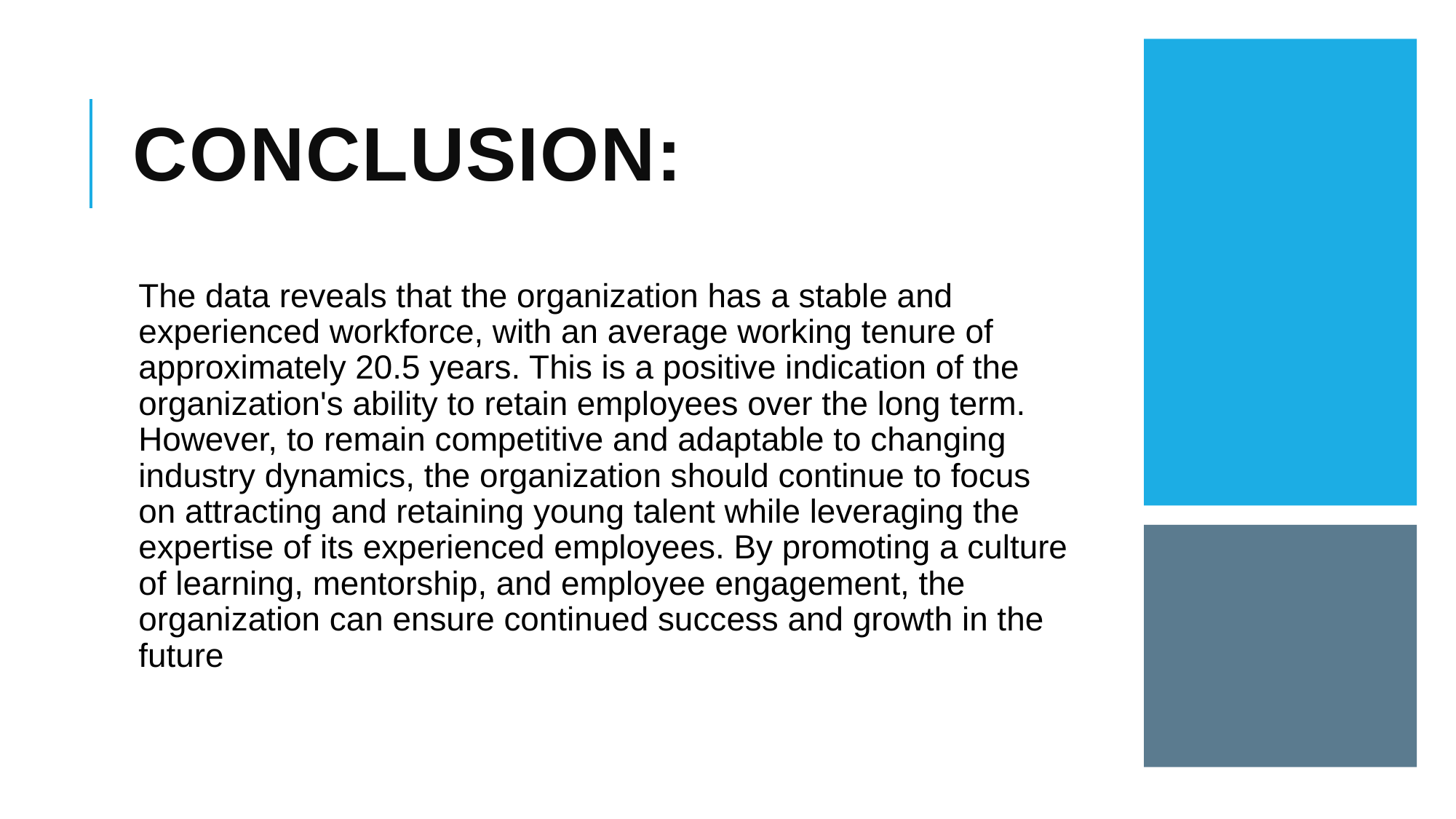

# Conclusion:
The data reveals that the organization has a stable and experienced workforce, with an average working tenure of approximately 20.5 years. This is a positive indication of the organization's ability to retain employees over the long term. However, to remain competitive and adaptable to changing industry dynamics, the organization should continue to focus on attracting and retaining young talent while leveraging the expertise of its experienced employees. By promoting a culture of learning, mentorship, and employee engagement, the organization can ensure continued success and growth in the future